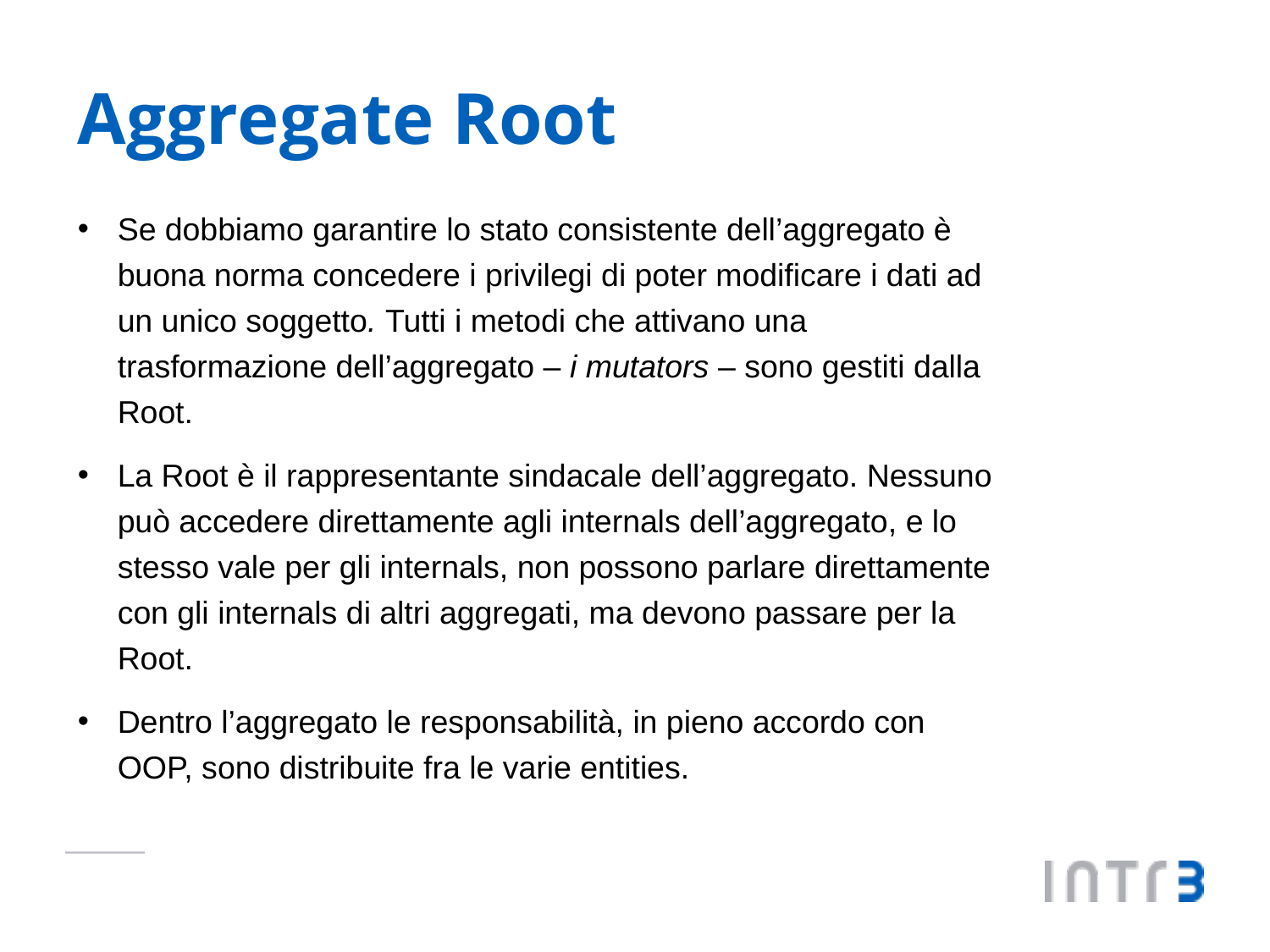

# Aggregate Root
Se dobbiamo garantire lo stato consistente dell’aggregato è buona norma concedere i privilegi di poter modificare i dati ad un unico soggetto. Tutti i metodi che attivano una trasformazione dell’aggregato – i mutators – sono gestiti dalla Root.
La Root è il rappresentante sindacale dell’aggregato. Nessuno può accedere direttamente agli internals dell’aggregato, e lo stesso vale per gli internals, non possono parlare direttamente con gli internals di altri aggregati, ma devono passare per la Root.
Dentro l’aggregato le responsabilità, in pieno accordo con OOP, sono distribuite fra le varie entities.